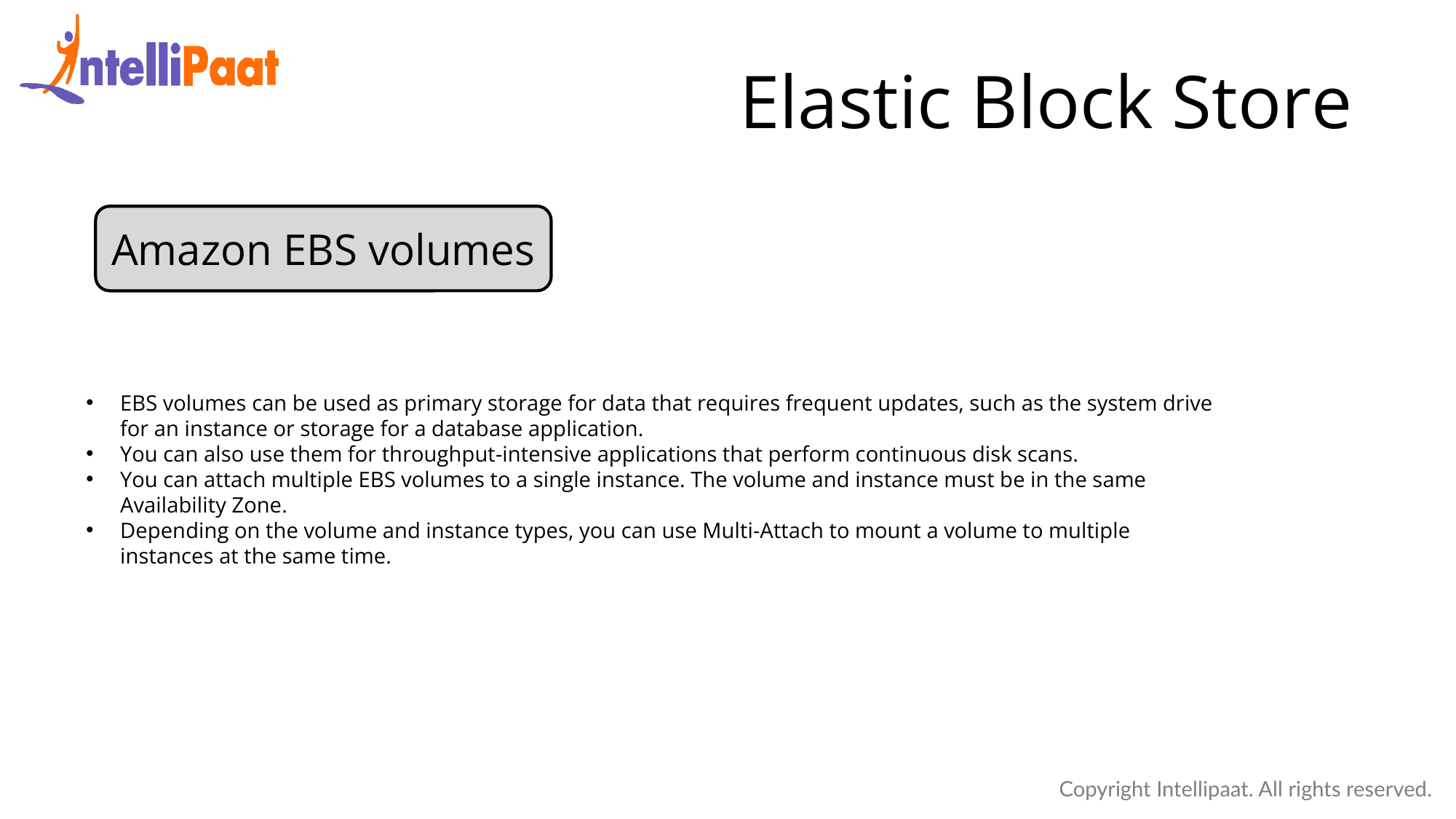

Elastic Block Store
Amazon EBS volumes
EBS volumes can be used as primary storage for data that requires frequent updates, such as the system drive for an instance or storage for a database application.
You can also use them for throughput-intensive applications that perform continuous disk scans.
You can attach multiple EBS volumes to a single instance. The volume and instance must be in the same Availability Zone.
Depending on the volume and instance types, you can use Multi-Attach to mount a volume to multiple instances at the same time.